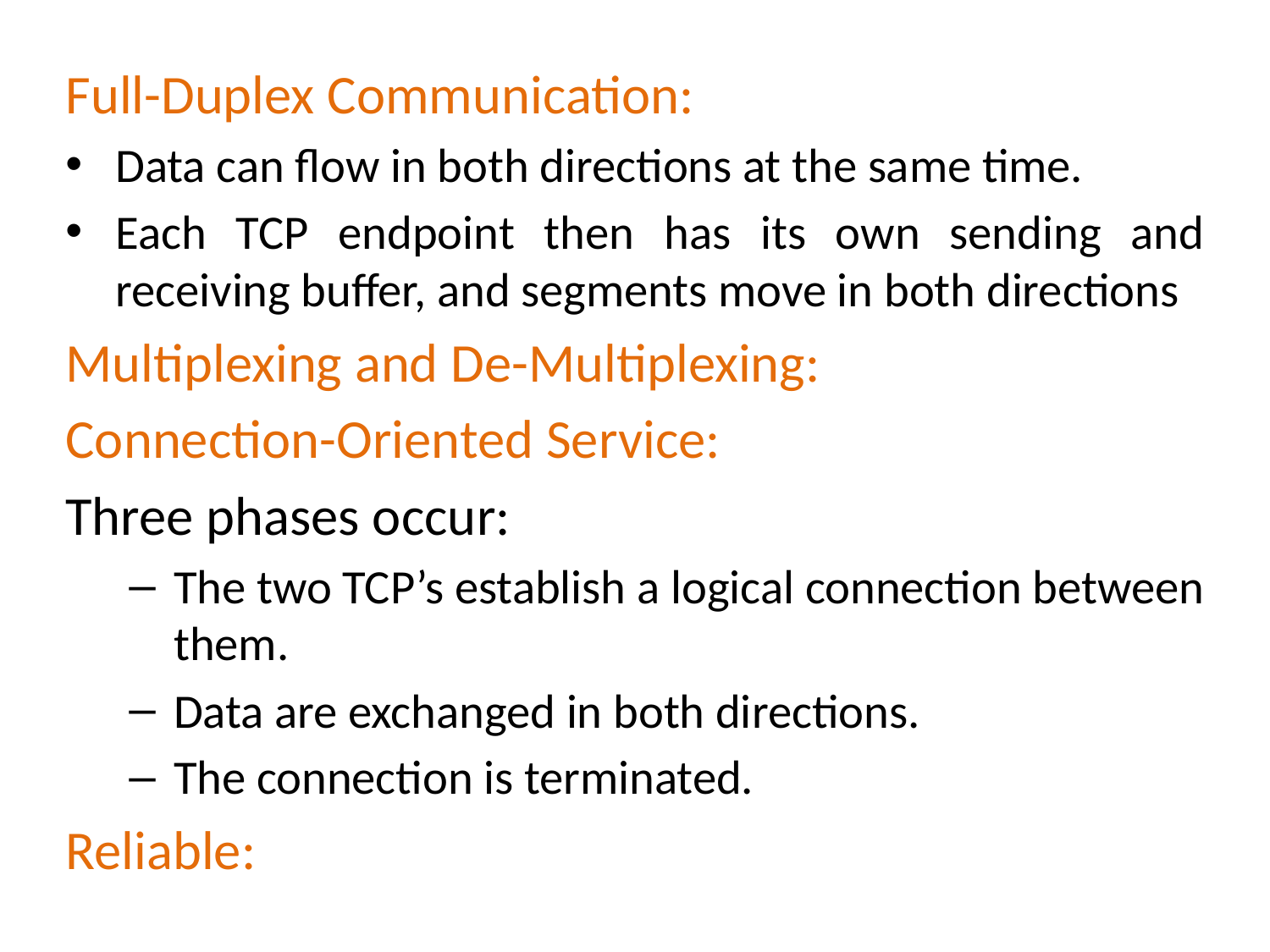

Full-Duplex Communication:
Data can flow in both directions at the same time.
Each TCP endpoint then has its own sending and receiving buffer, and segments move in both directions
Multiplexing and De-Multiplexing:
Connection-Oriented Service:
Three phases occur:
The two TCP’s establish a logical connection between them.
Data are exchanged in both directions.
The connection is terminated.
Reliable: